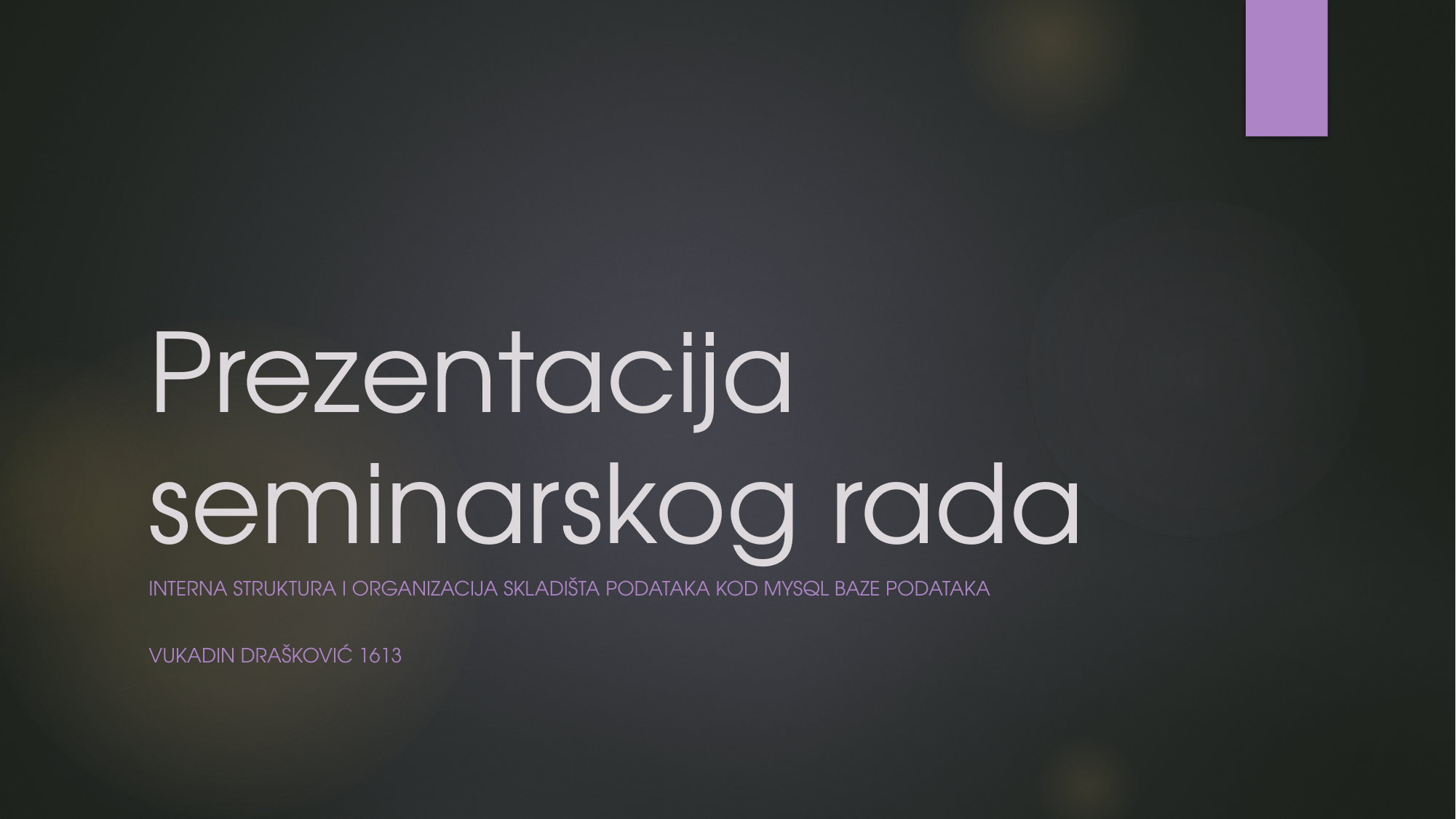

# Prezentacija seminarskog rada
Interna struktura i organizacija skladišta podataka kod MySQL baze podataka

Vukadin Drašković 1613